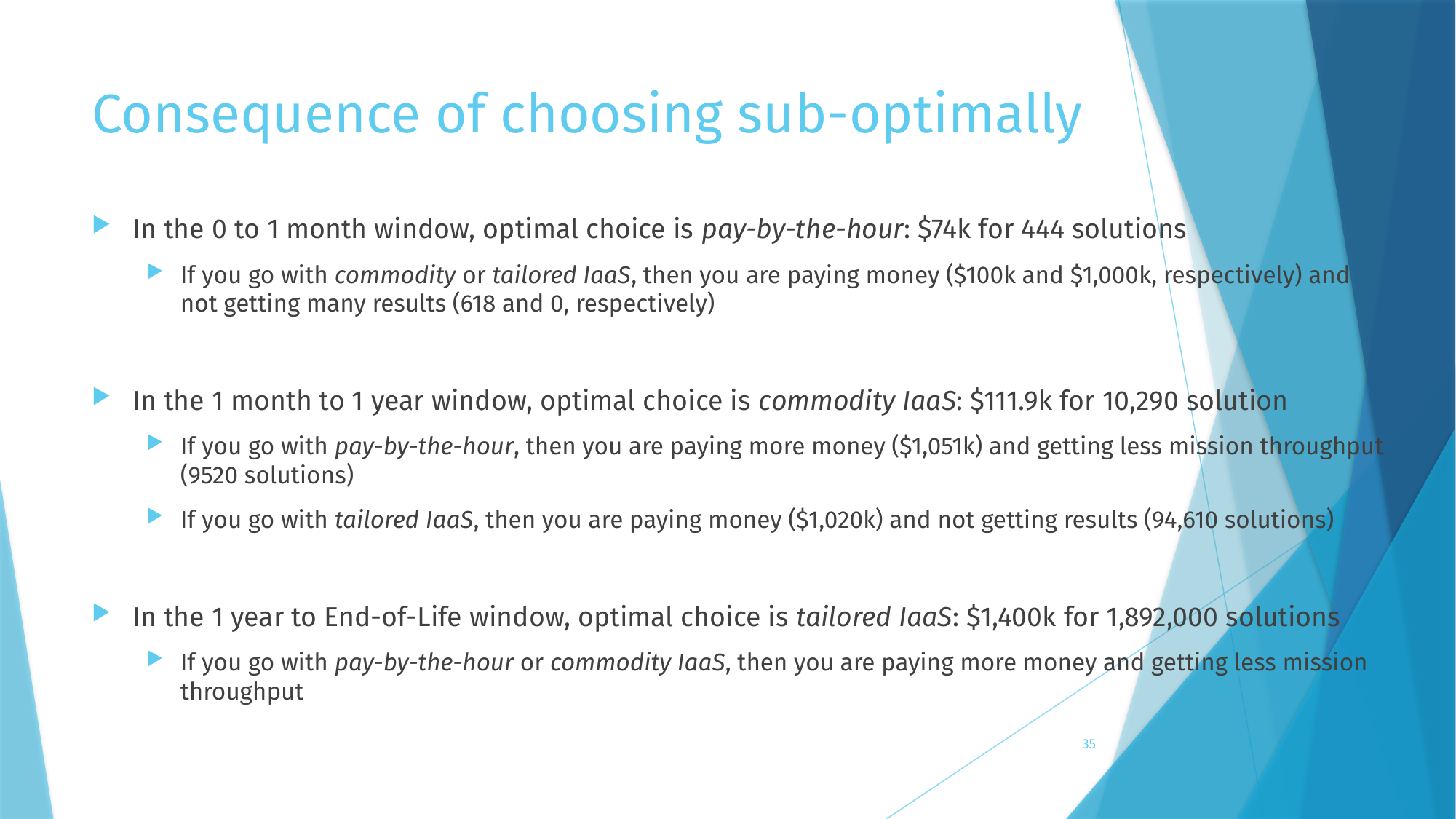

# Consequence of choosing sub-optimally
In the 0 to 1 month window, optimal choice is pay-by-the-hour: $74k for 444 solutions
If you go with commodity or tailored IaaS, then you are paying money ($100k and $1,000k, respectively) and not getting many results (618 and 0, respectively)

In the 1 month to 1 year window, optimal choice is commodity IaaS: $111.9k for 10,290 solution
If you go with pay-by-the-hour, then you are paying more money ($1,051k) and getting less mission throughput (9520 solutions)
If you go with tailored IaaS, then you are paying money ($1,020k) and not getting results (94,610 solutions)

In the 1 year to End-of-Life window, optimal choice is tailored IaaS: $1,400k for 1,892,000 solutions
If you go with pay-by-the-hour or commodity IaaS, then you are paying more money and getting less mission throughput
35